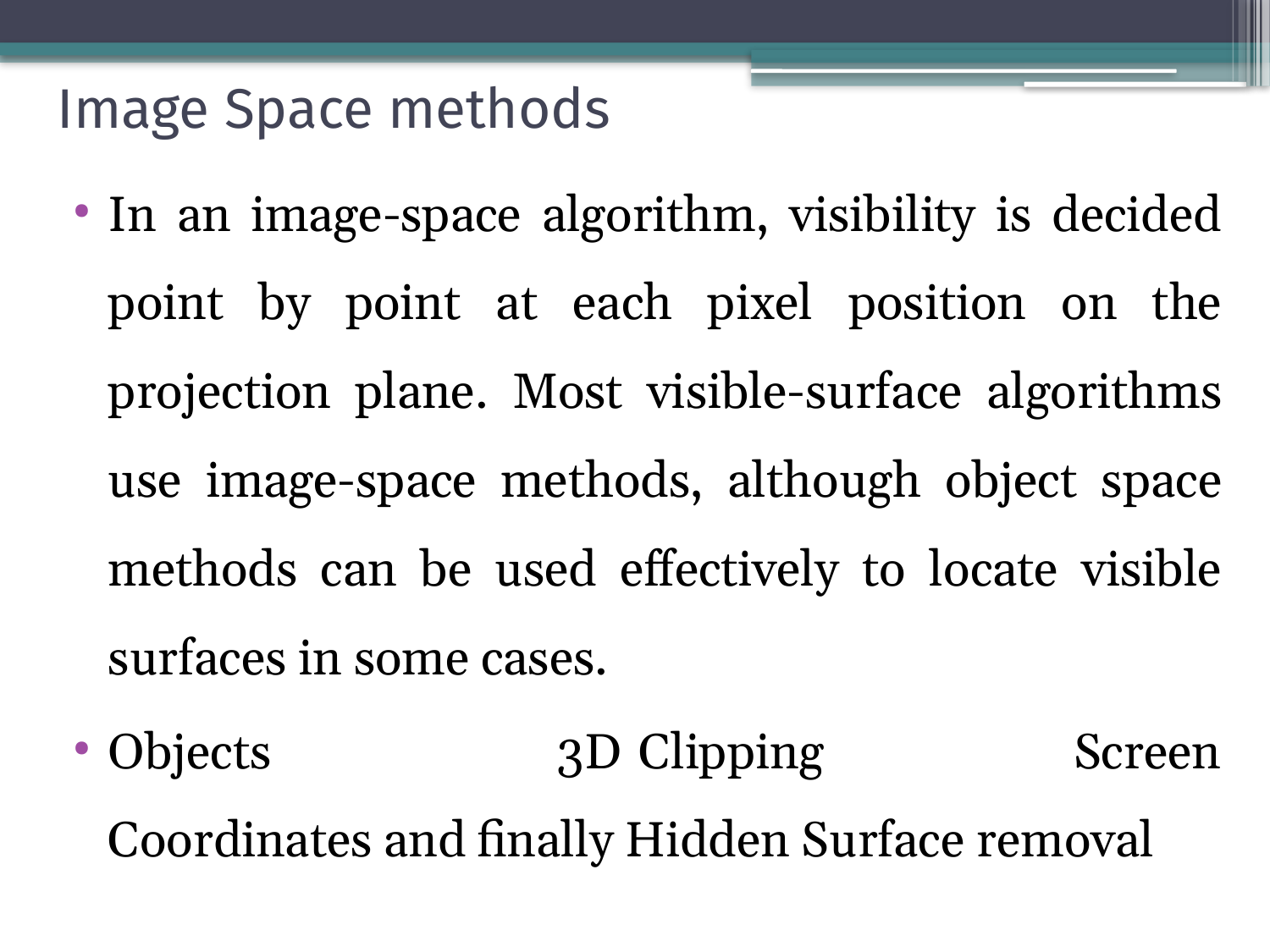

# Image Space methods
In an image-space algorithm, visibility is decided point by point at each pixel position on the projection plane. Most visible-surface algorithms use image-space methods, although object space methods can be used effectively to locate visible surfaces in some cases.
Objects                3D Clipping              Screen Coordinates and finally Hidden Surface removal